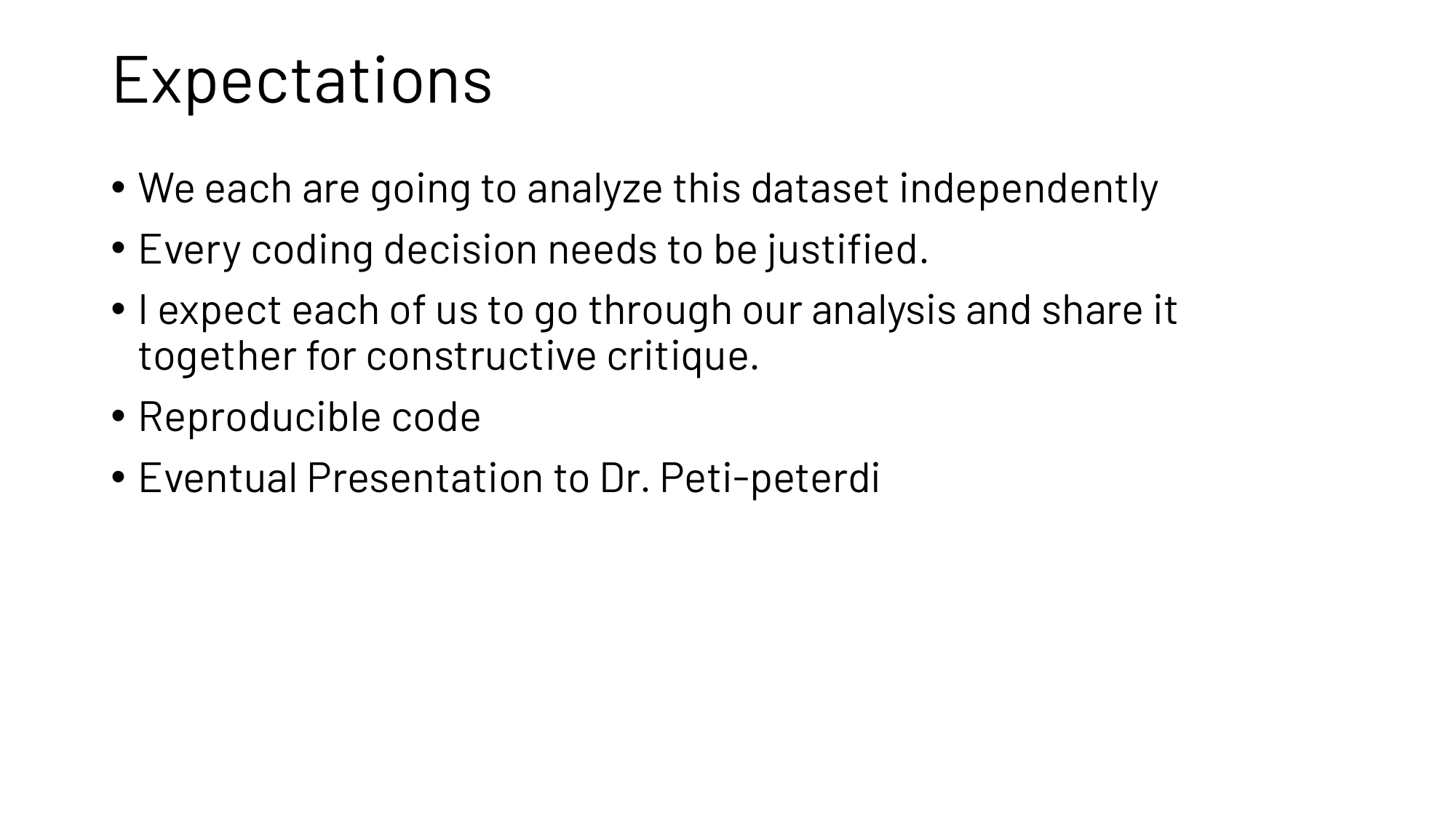

# Expectations
We each are going to analyze this dataset independently
Every coding decision needs to be justified.
I expect each of us to go through our analysis and share it together for constructive critique.
Reproducible code
Eventual Presentation to Dr. Peti-peterdi